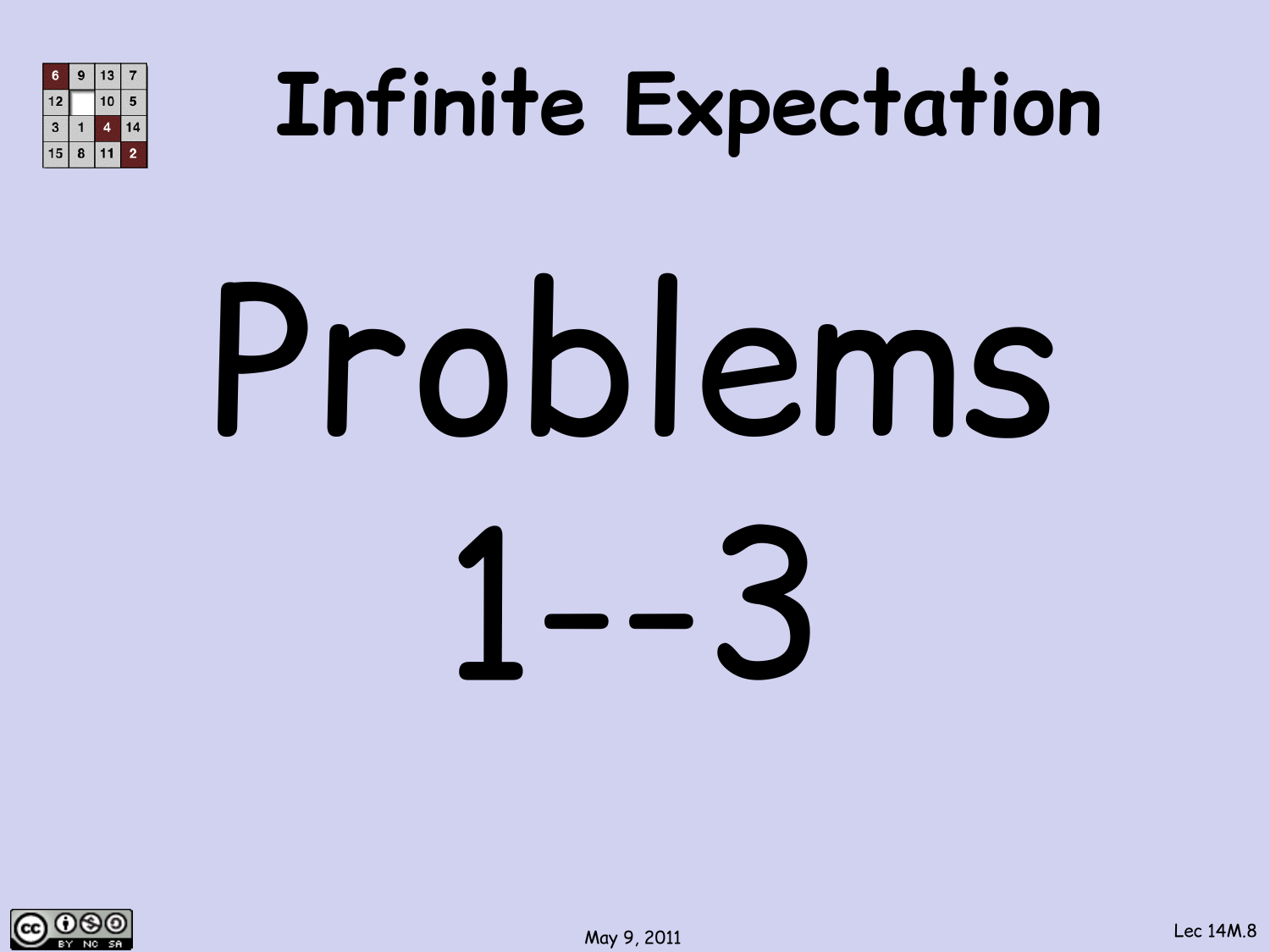

Infinite Expectation
Problems
1--3
Lec 14M.8

May 9, 2011